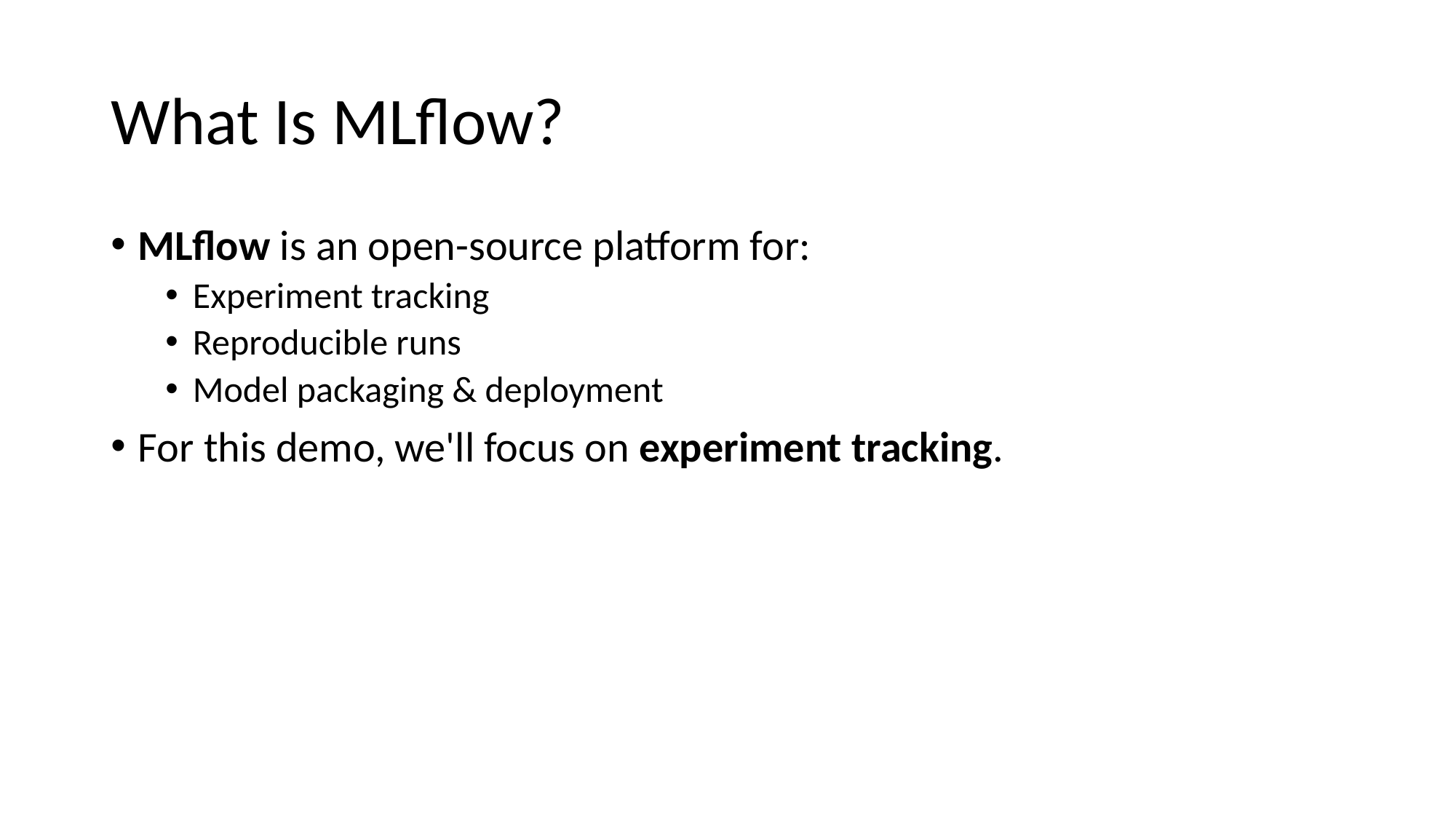

# What Is MLflow?
MLflow is an open-source platform for:
Experiment tracking
Reproducible runs
Model packaging & deployment
For this demo, we'll focus on experiment tracking.